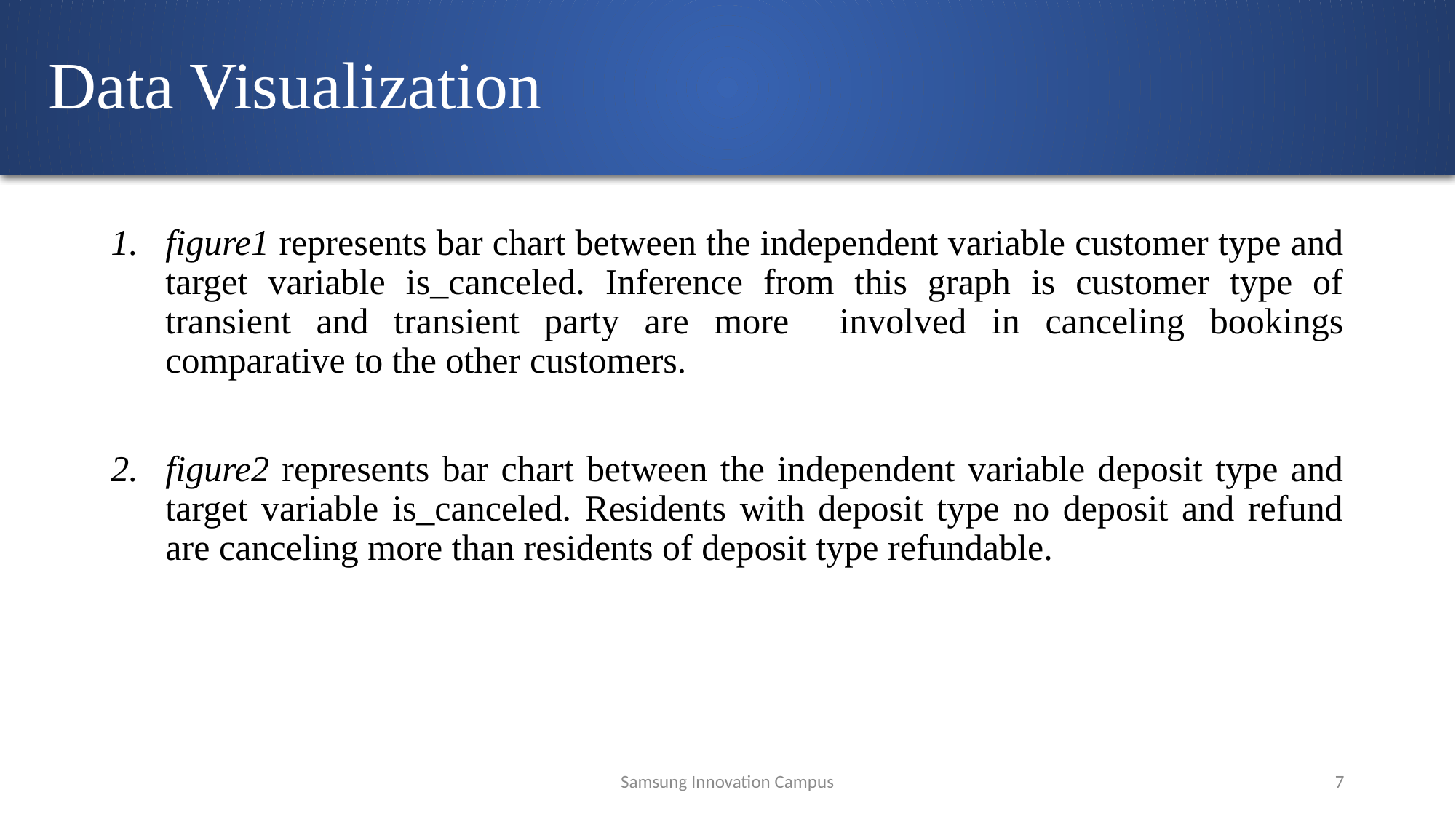

# Data Visualization
figure1 represents bar chart between the independent variable customer type and target variable is_canceled. Inference from this graph is customer type of transient and transient party are more  involved in canceling bookings comparative to the other customers.

figure2 represents bar chart between the independent variable deposit type and target variable is_canceled. Residents with deposit type no deposit and refund are canceling more than residents of deposit type refundable.
Samsung Innovation Campus
7